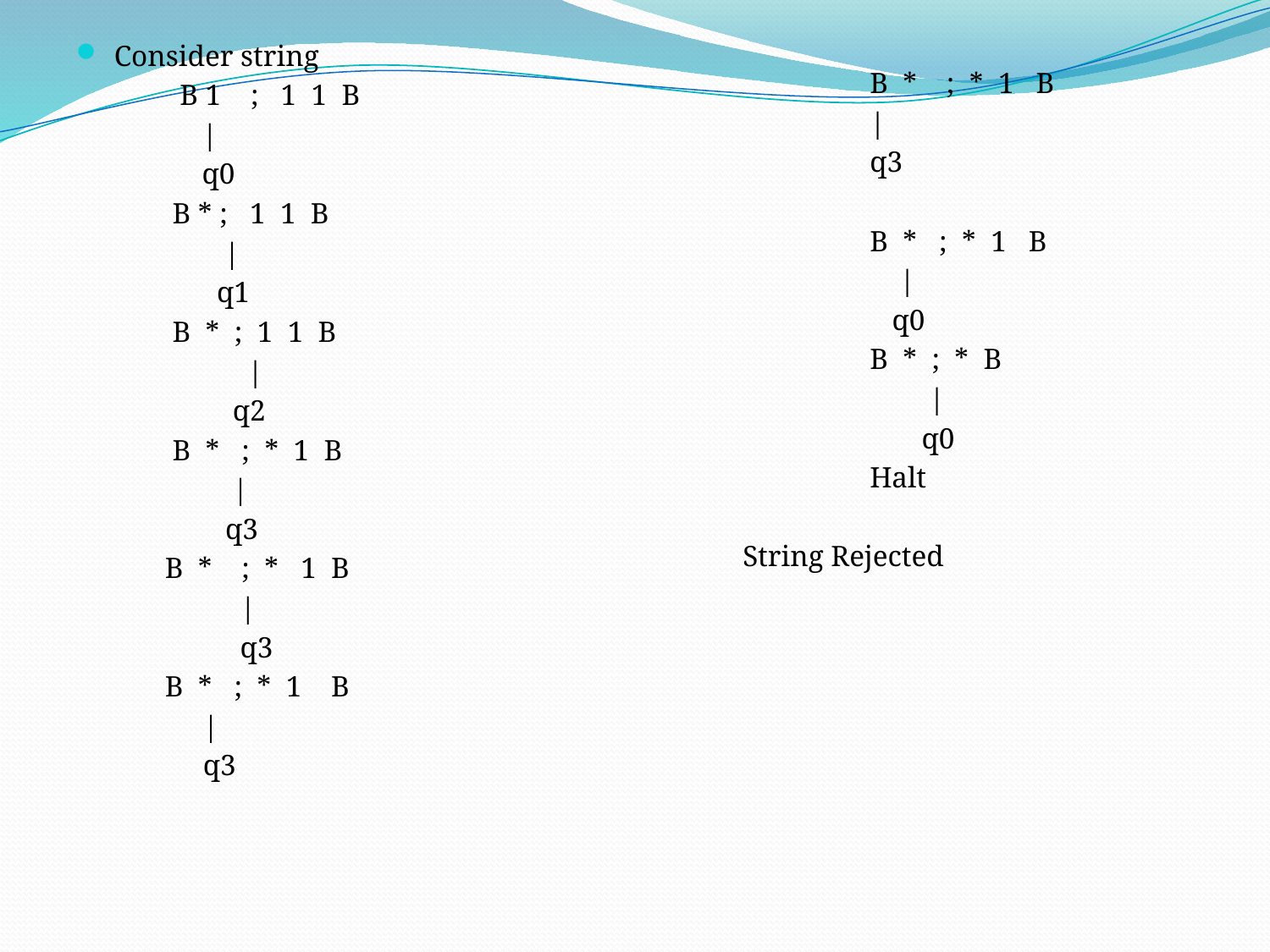

Consider string
              B 1    ;   1  1  B
                 |
                 q0
             B * ;   1  1  B
                    |
                   q1
             B  *  ;  1  1  B
	      |
	    q2
             B  *   ;  *  1  B
	    |
	   q3
            B  *    ;  *   1  B
	     |
	     q3
            B  *   ;  *  1    B
	|
	q3

	B  *    ;  *  1   B
	|
	q3

	B  *   ;  *  1   B
	    |
	   q0
	B  *  ;  *  B
	        |
	       q0
	Halt

String Rejected